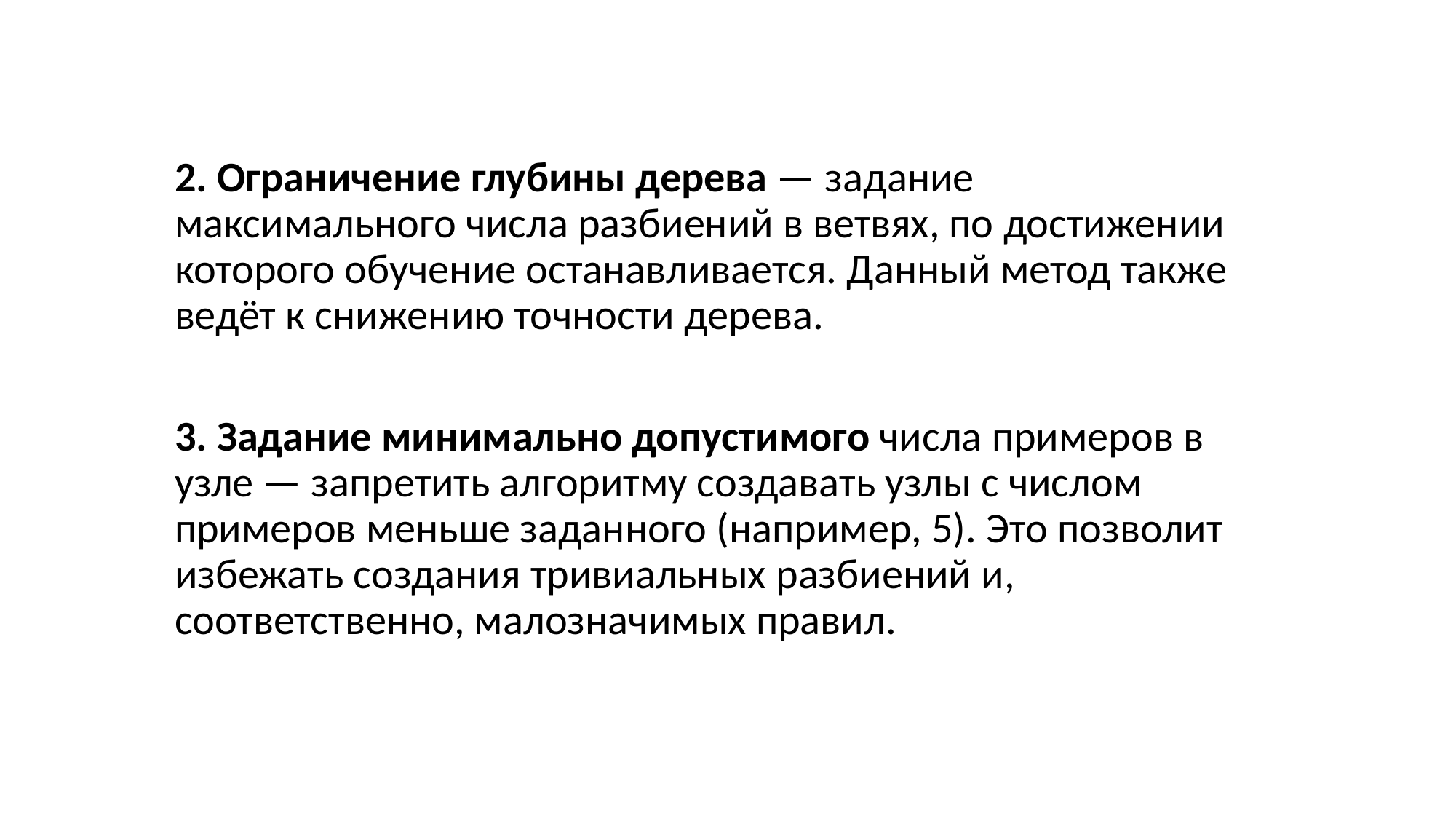

2. Ограничение глубины дерева — задание максимального числа разбиений в ветвях, по достижении которого обучение останавливается. Данный метод также ведёт к снижению точности дерева.

3. Задание минимально допустимого числа примеров в узле — запретить алгоритму создавать узлы с числом примеров меньше заданного (например, 5). Это позволит избежать создания тривиальных разбиений и, соответственно, малозначимых правил.